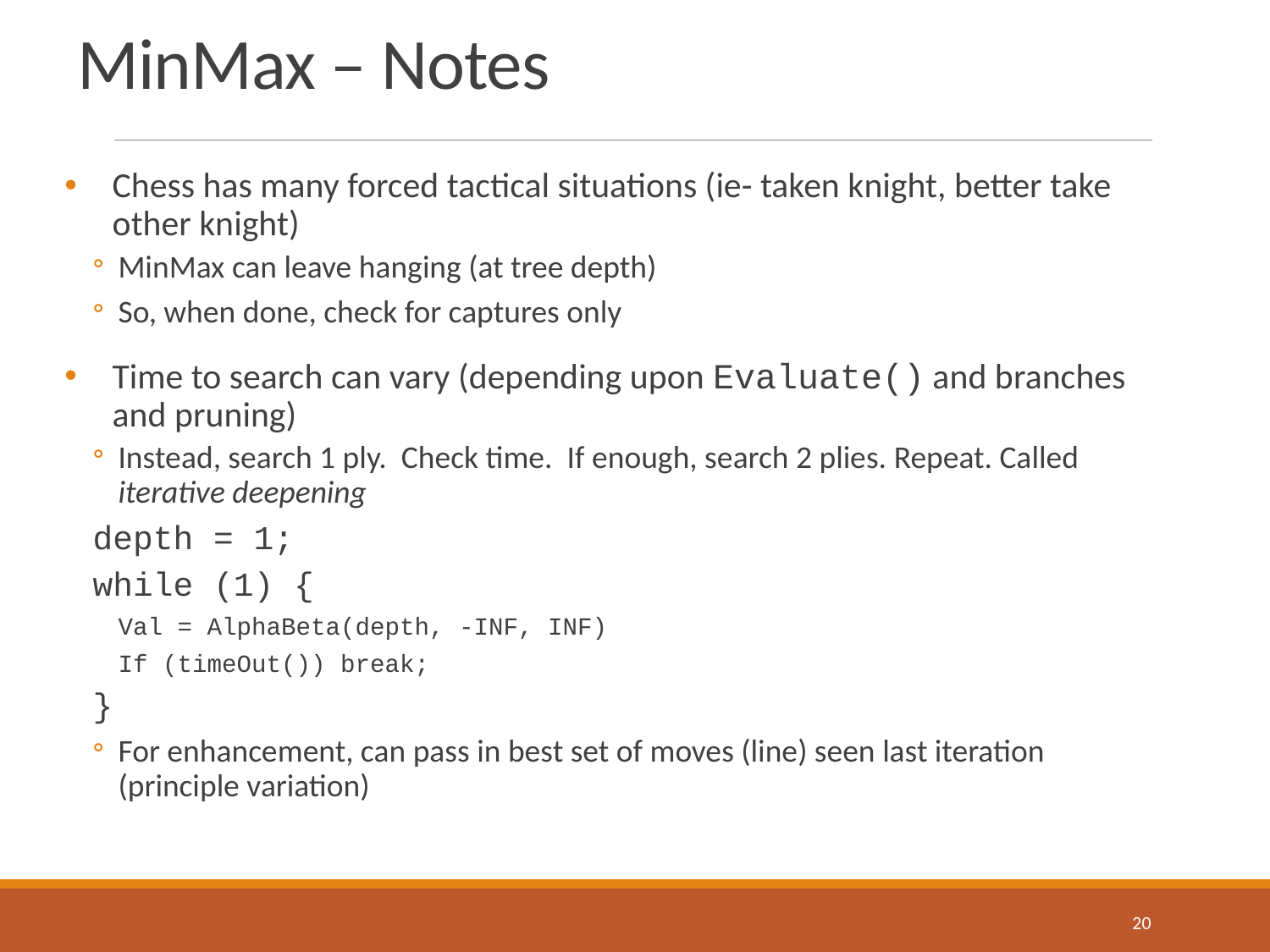

# MinMax – Notes
Chess has many forced tactical situations (ie- taken knight, better take other knight)
MinMax can leave hanging (at tree depth)
So, when done, check for captures only
Time to search can vary (depending upon Evaluate() and branches and pruning)
Instead, search 1 ply.  Check time.  If enough, search 2 plies. Repeat. Called iterative deepening
depth = 1;
while (1) {
Val = AlphaBeta(depth, -INF, INF)
If (timeOut()) break;
}
For enhancement, can pass in best set of moves (line) seen last iteration (principle variation)

20